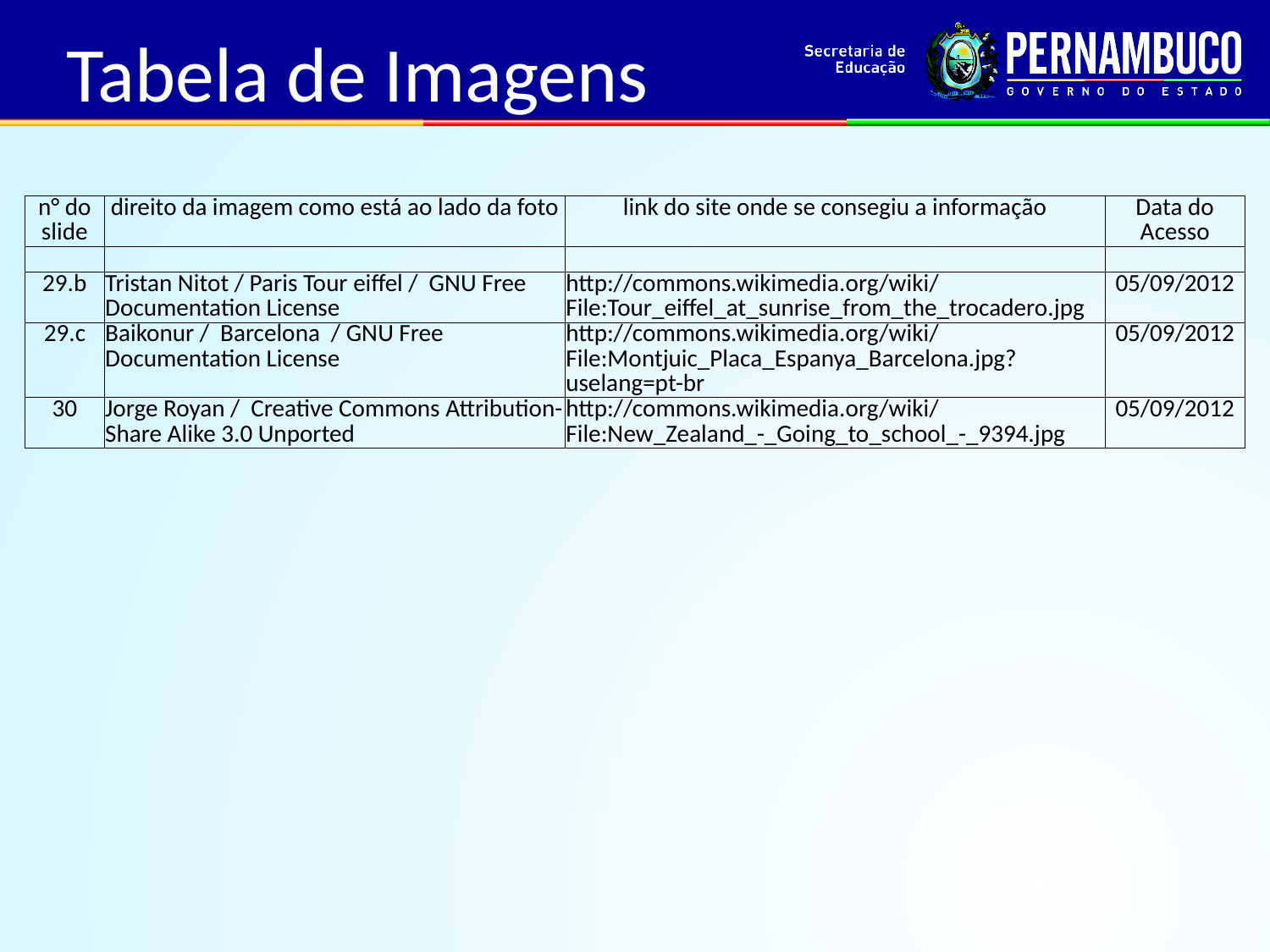

Tabela de Imagens
| n° do slide | direito da imagem como está ao lado da foto | link do site onde se consegiu a informação | Data do Acesso |
| --- | --- | --- | --- |
|  |  |  |  |
| 29.b | Tristan Nitot / Paris Tour eiffel / GNU Free Documentation License | http://commons.wikimedia.org/wiki/File:Tour\_eiffel\_at\_sunrise\_from\_the\_trocadero.jpg | 05/09/2012 |
| 29.c | Baikonur / Barcelona / GNU Free Documentation License | http://commons.wikimedia.org/wiki/File:Montjuic\_Placa\_Espanya\_Barcelona.jpg?uselang=pt-br | 05/09/2012 |
| 30 | Jorge Royan / Creative Commons Attribution-Share Alike 3.0 Unported | http://commons.wikimedia.org/wiki/File:New\_Zealand\_-\_Going\_to\_school\_-\_9394.jpg | 05/09/2012 |